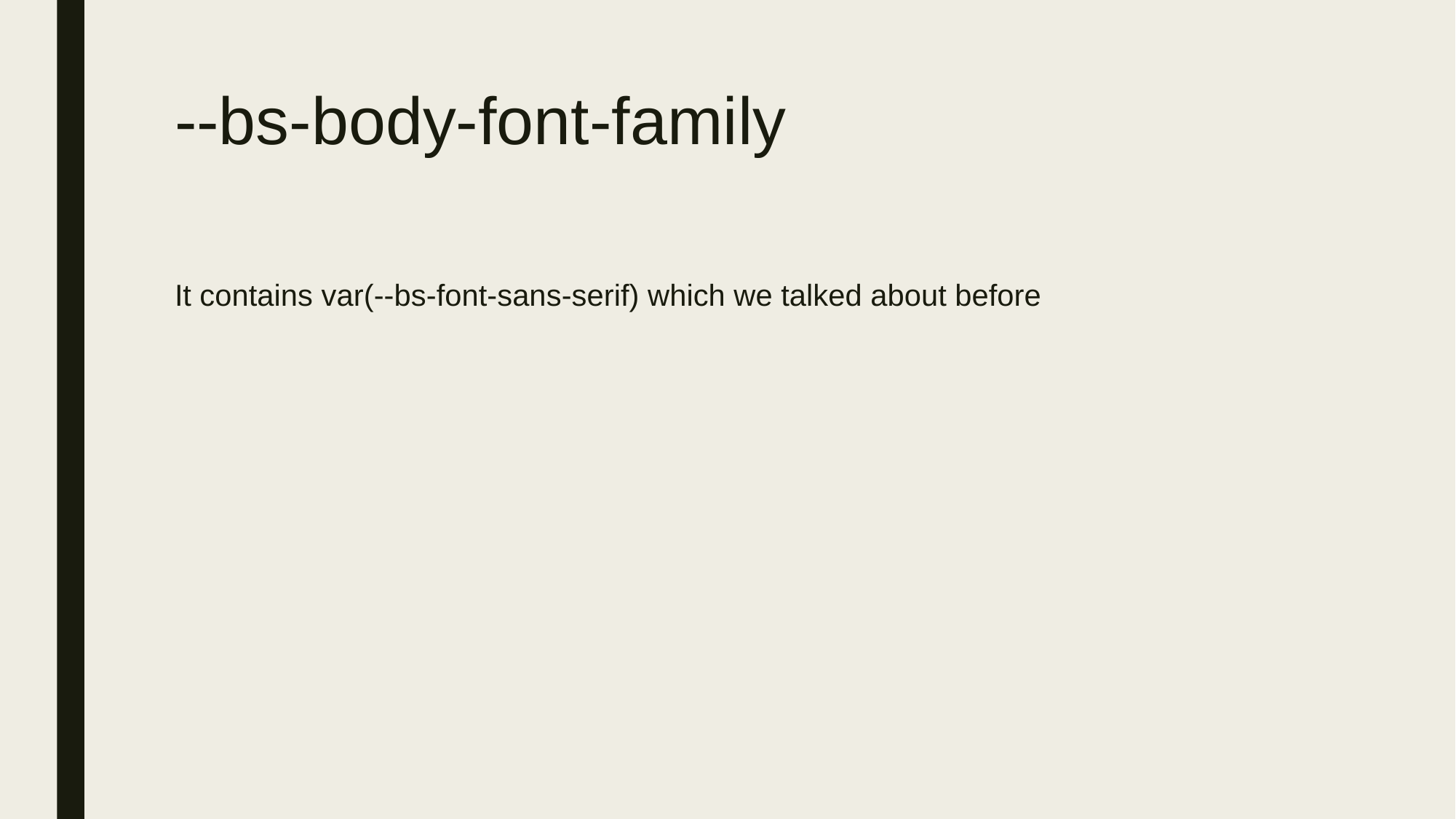

# --bs-body-font-family
It contains var(--bs-font-sans-serif) which we talked about before